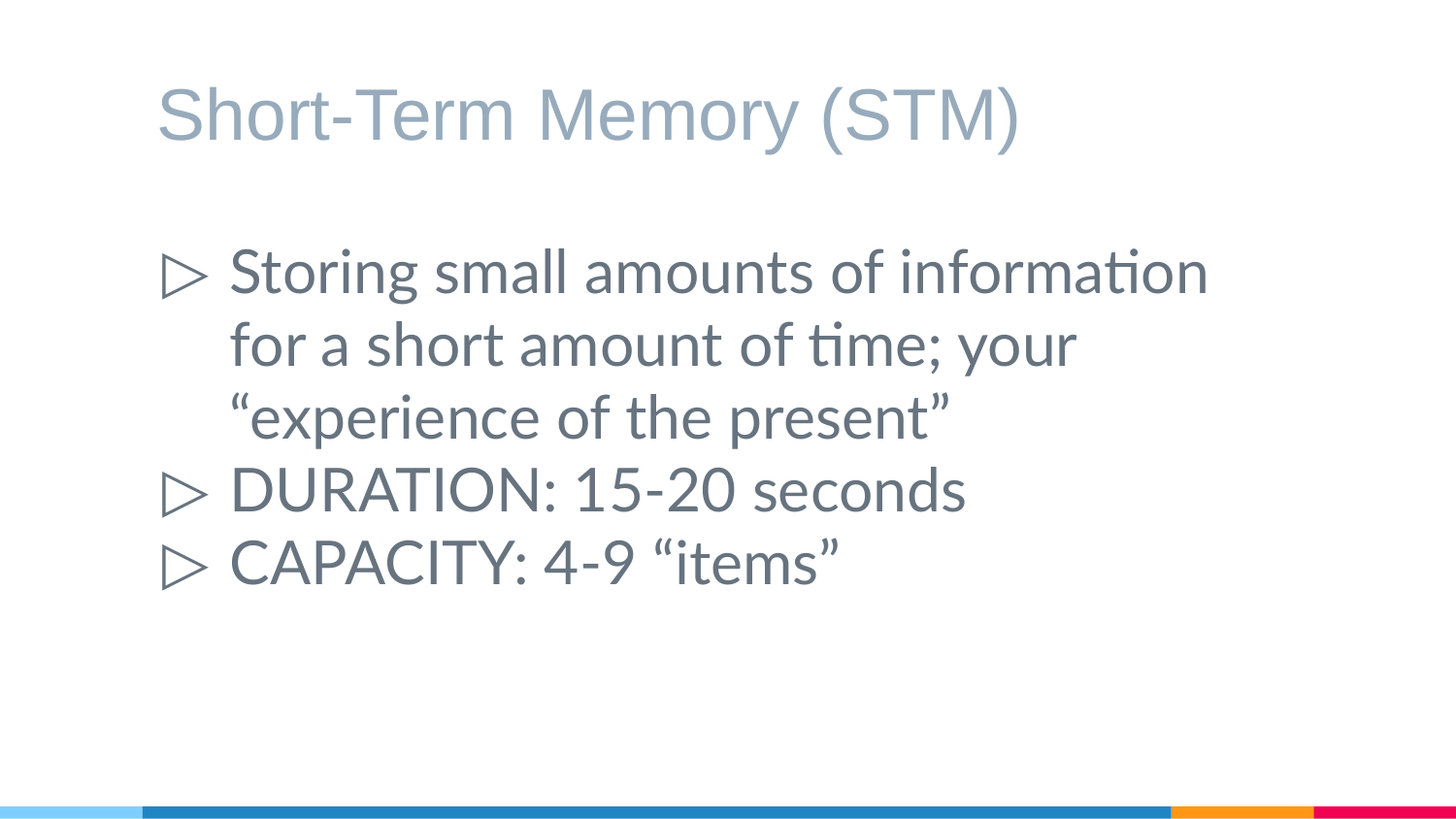

# Short-Term Memory (STM)
Storing small amounts of information for a short amount of time; your “experience of the present”
DURATION: 15-20 seconds
CAPACITY: 4-9 “items”